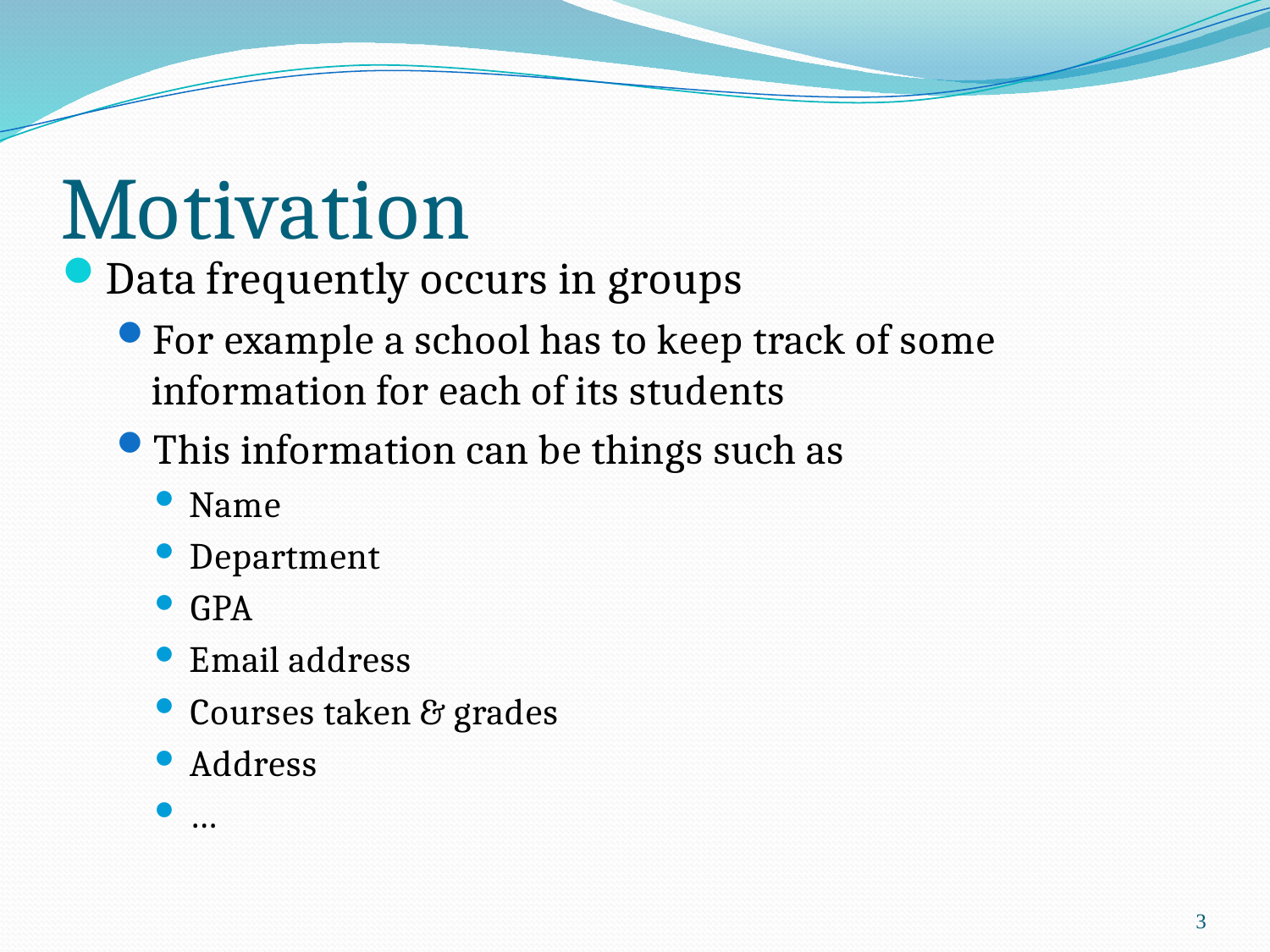

# Motivation
Data frequently occurs in groups
For example a school has to keep track of some information for each of its students
This information can be things such as
Name
Department
GPA
Email address
Courses taken & grades
Address
…
3